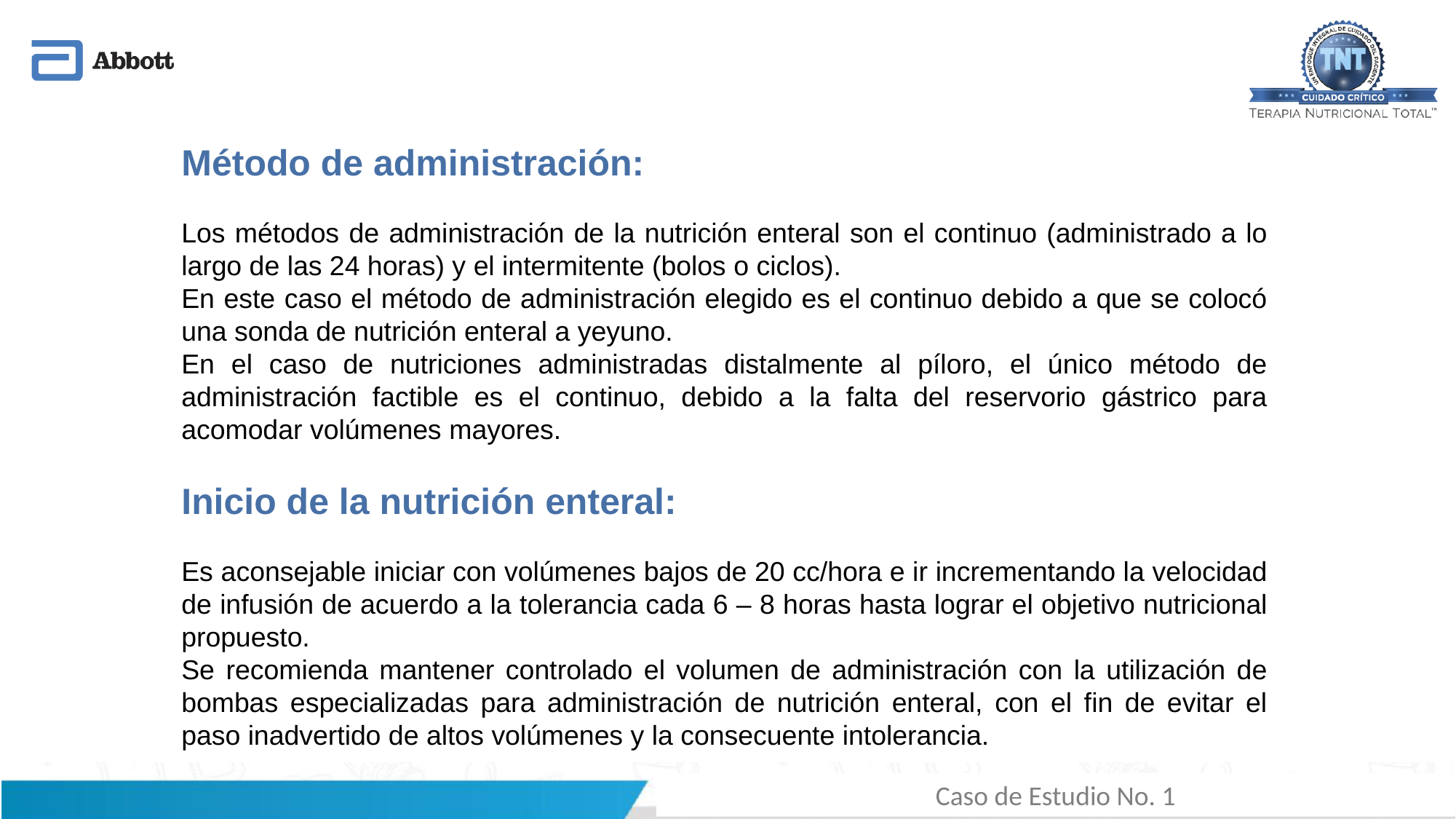

Método de administración:

Los métodos de administración de la nutrición enteral son el continuo (administrado a lo largo de las 24 horas) y el intermitente (bolos o ciclos).
En este caso el método de administración elegido es el continuo debido a que se colocó una sonda de nutrición enteral a yeyuno.
En el caso de nutriciones administradas distalmente al píloro, el único método de administración factible es el continuo, debido a la falta del reservorio gástrico para acomodar volúmenes mayores.

Inicio de la nutrición enteral:

Es aconsejable iniciar con volúmenes bajos de 20 cc/hora e ir incrementando la velocidad de infusión de acuerdo a la tolerancia cada 6 – 8 horas hasta lograr el objetivo nutricional propuesto.
Se recomienda mantener controlado el volumen de administración con la utilización de bombas especializadas para administración de nutrición enteral, con el fin de evitar el paso inadvertido de altos volúmenes y la consecuente intolerancia.